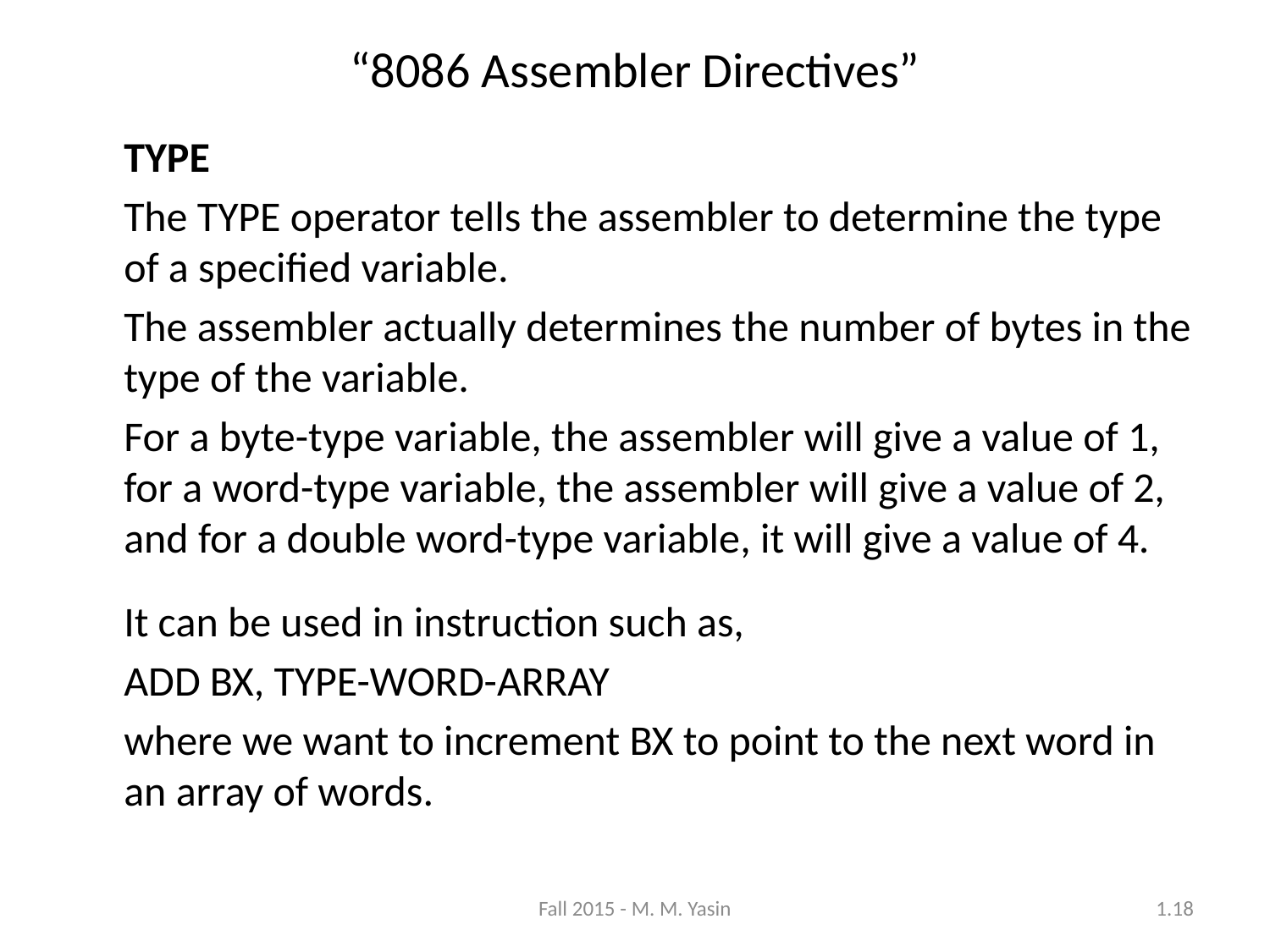

“8086 Assembler Directives”

	TYPE
	The TYPE operator tells the assembler to determine the type of a specified variable.
	The assembler actually determines the number of bytes in the type of the variable.
	For a byte-type variable, the assembler will give a value of 1, for a word-type variable, the assembler will give a value of 2, and for a double word-type variable, it will give a value of 4.

	It can be used in instruction such as,
	ADD BX, TYPE-WORD-ARRAY
	where we want to increment BX to point to the next word in an array of words.
Fall 2015 - M. M. Yasin
1.18